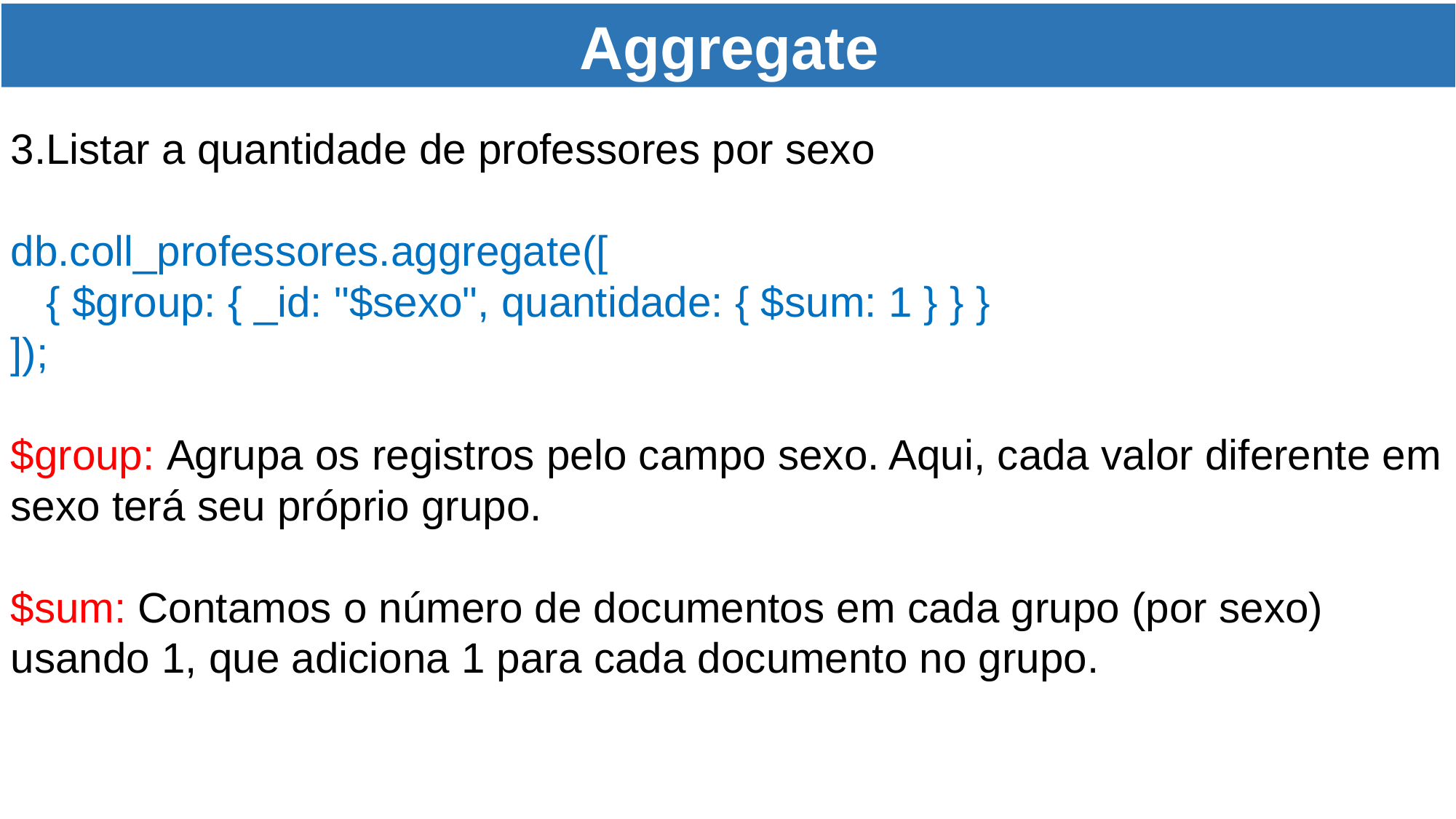

Aggregate
3.Listar a quantidade de professores por sexo

db.coll_professores.aggregate([
   { $group: { _id: "$sexo", quantidade: { $sum: 1 } } }
]);

$group: Agrupa os registros pelo campo sexo. Aqui, cada valor diferente em sexo terá seu próprio grupo.

$sum: Contamos o número de documentos em cada grupo (por sexo) usando 1, que adiciona 1 para cada documento no grupo.